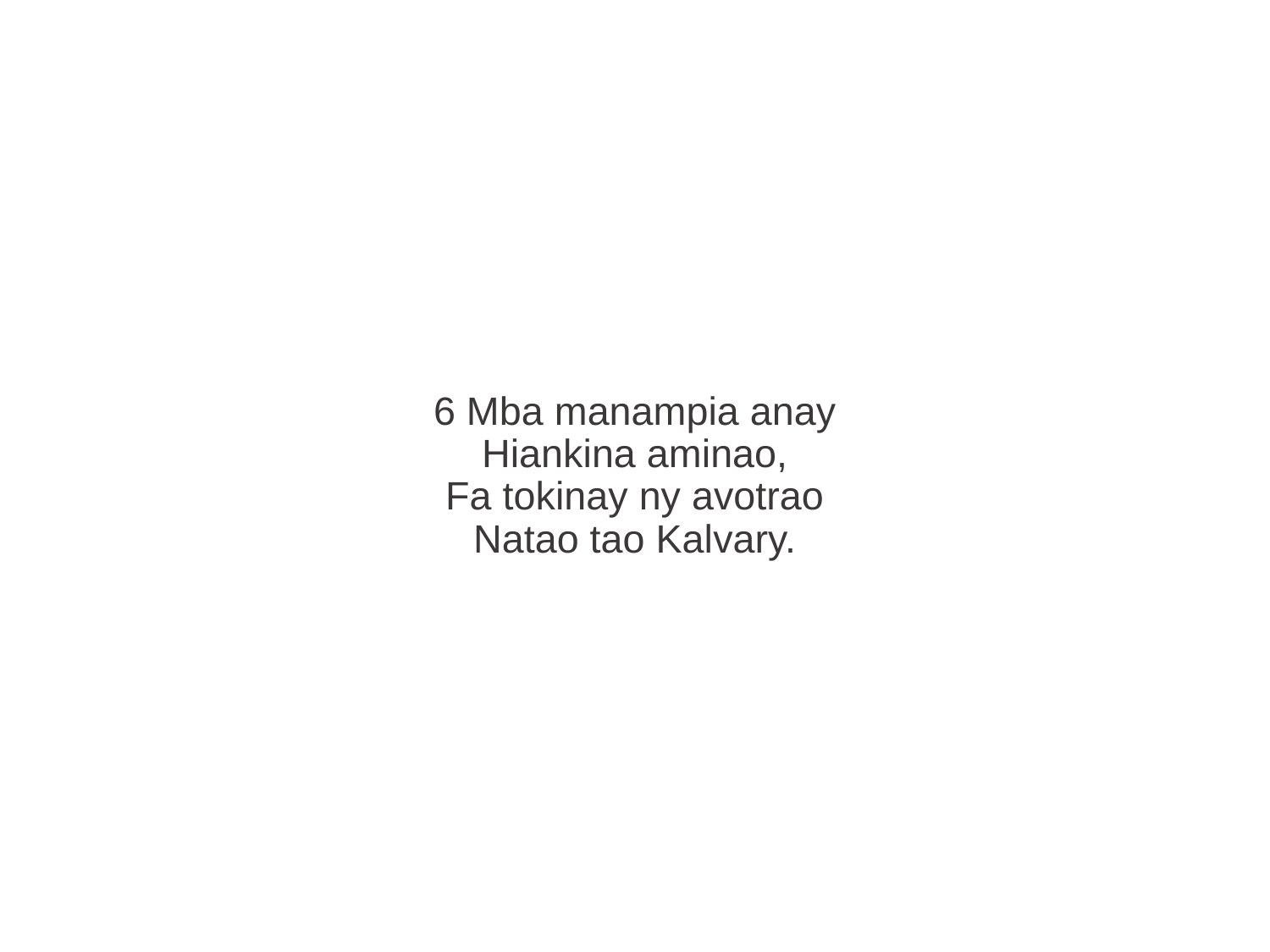

6 Mba manampia anay
Hiankina aminao,
Fa tokinay ny avotrao
Natao tao Kalvary.